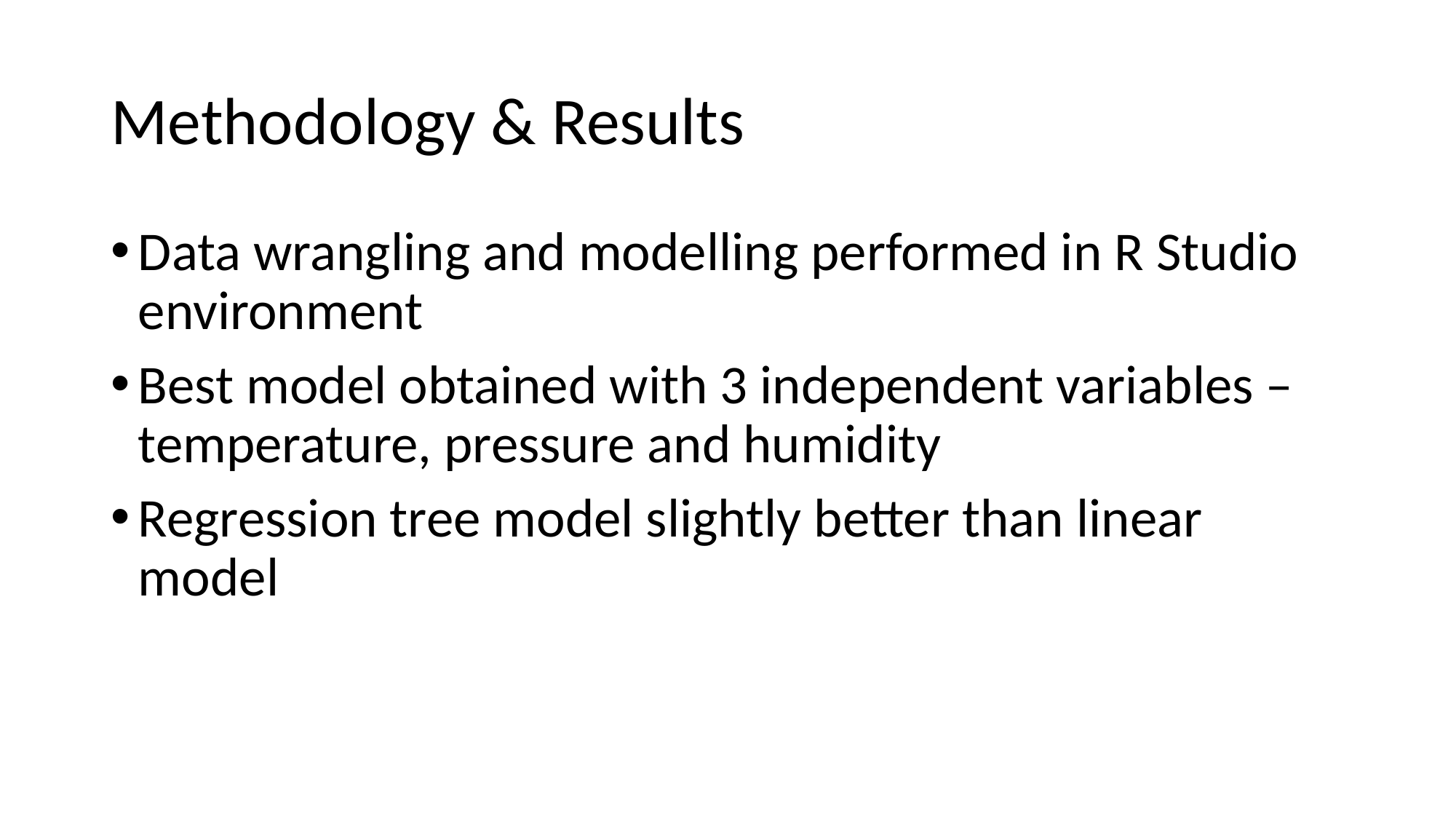

# Methodology & Results
Data wrangling and modelling performed in R Studio environment
Best model obtained with 3 independent variables – temperature, pressure and humidity
Regression tree model slightly better than linear model